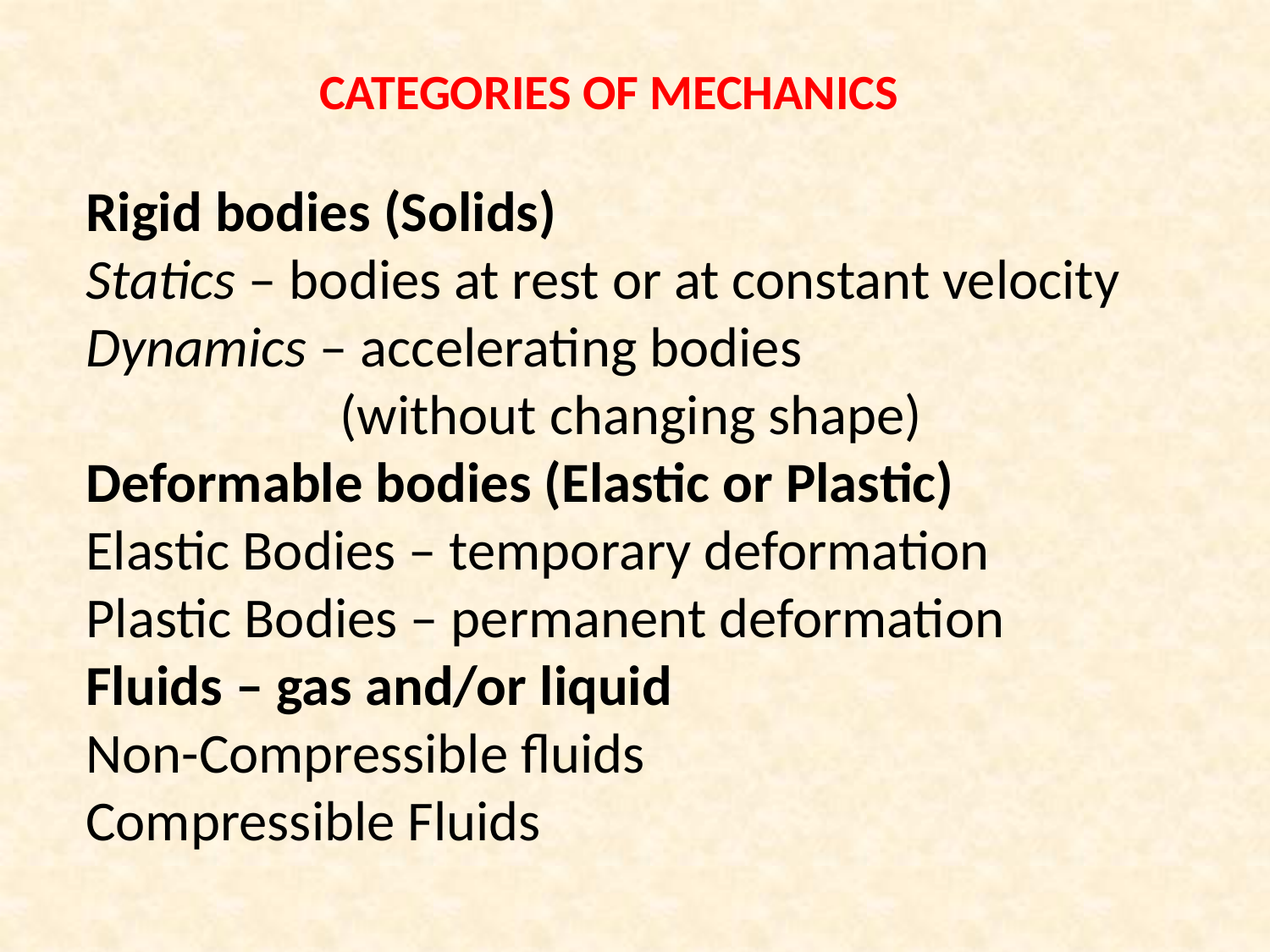

# CATEGORIES OF MECHANICS
Rigid bodies (Solids)
Statics – bodies at rest or at constant velocity Dynamics – accelerating bodies
		(without changing shape)
Deformable bodies (Elastic or Plastic)
Elastic Bodies – temporary deformation
Plastic Bodies – permanent deformation
Fluids – gas and/or liquid
Non-Compressible fluids
Compressible Fluids